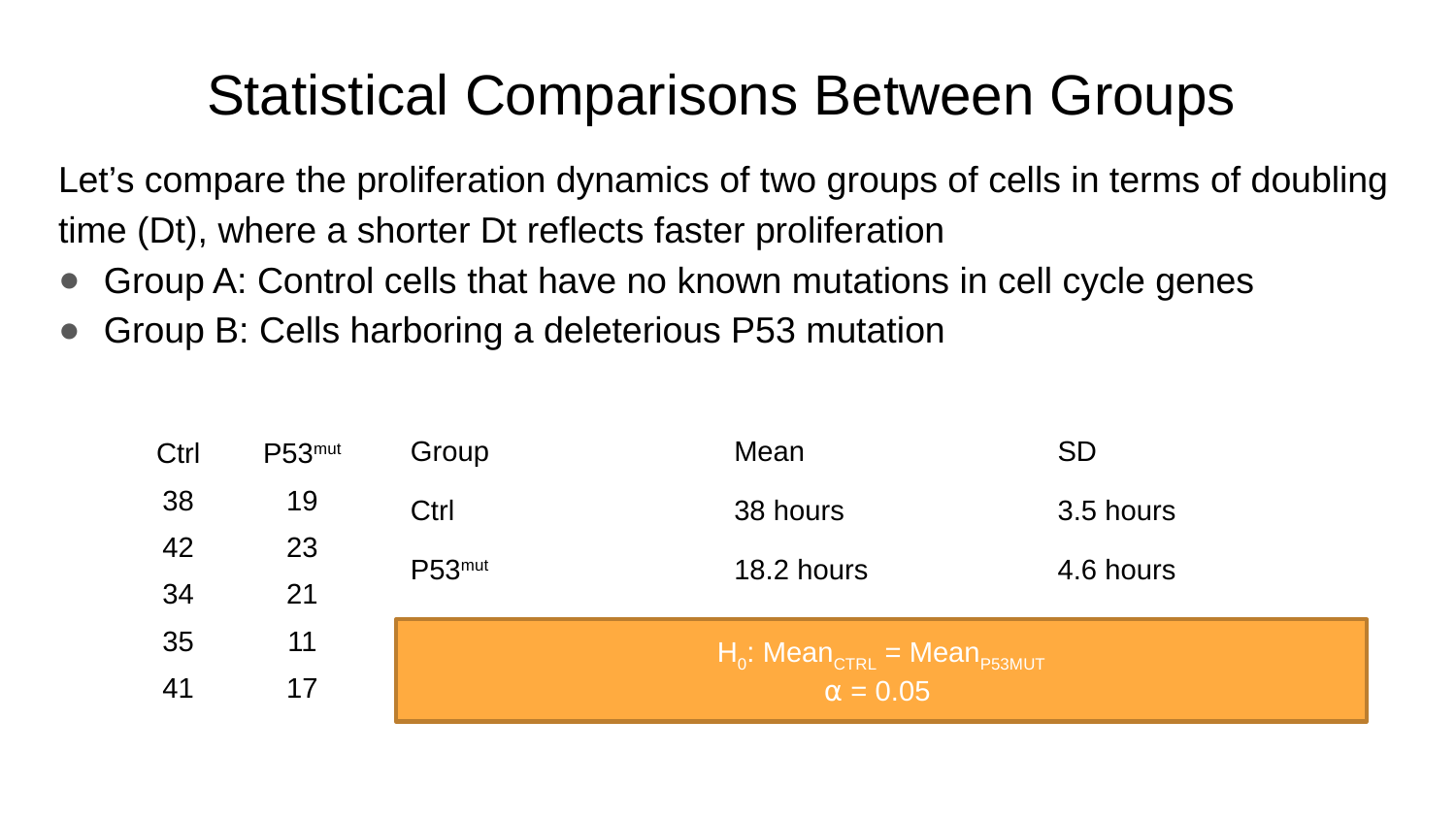

# Statistical Comparisons Between Groups
Let’s compare the proliferation dynamics of two groups of cells in terms of doubling time (Dt), where a shorter Dt reflects faster proliferation
Group A: Control cells that have no known mutations in cell cycle genes
Group B: Cells harboring a deleterious P53 mutation

| Group | Mean | SD |
| --- | --- | --- |
| Ctrl | 38 hours | 3.5 hours |
| P53mut | 18.2 hours | 4.6 hours |
| Ctrl | P53mut |
| --- | --- |
| 38 | 19 |
| 42 | 23 |
| 34 | 21 |
| 35 | 11 |
| 41 | 17 |
H0: MeanCTRL = MeanP53MUT
⍺ = 0.05